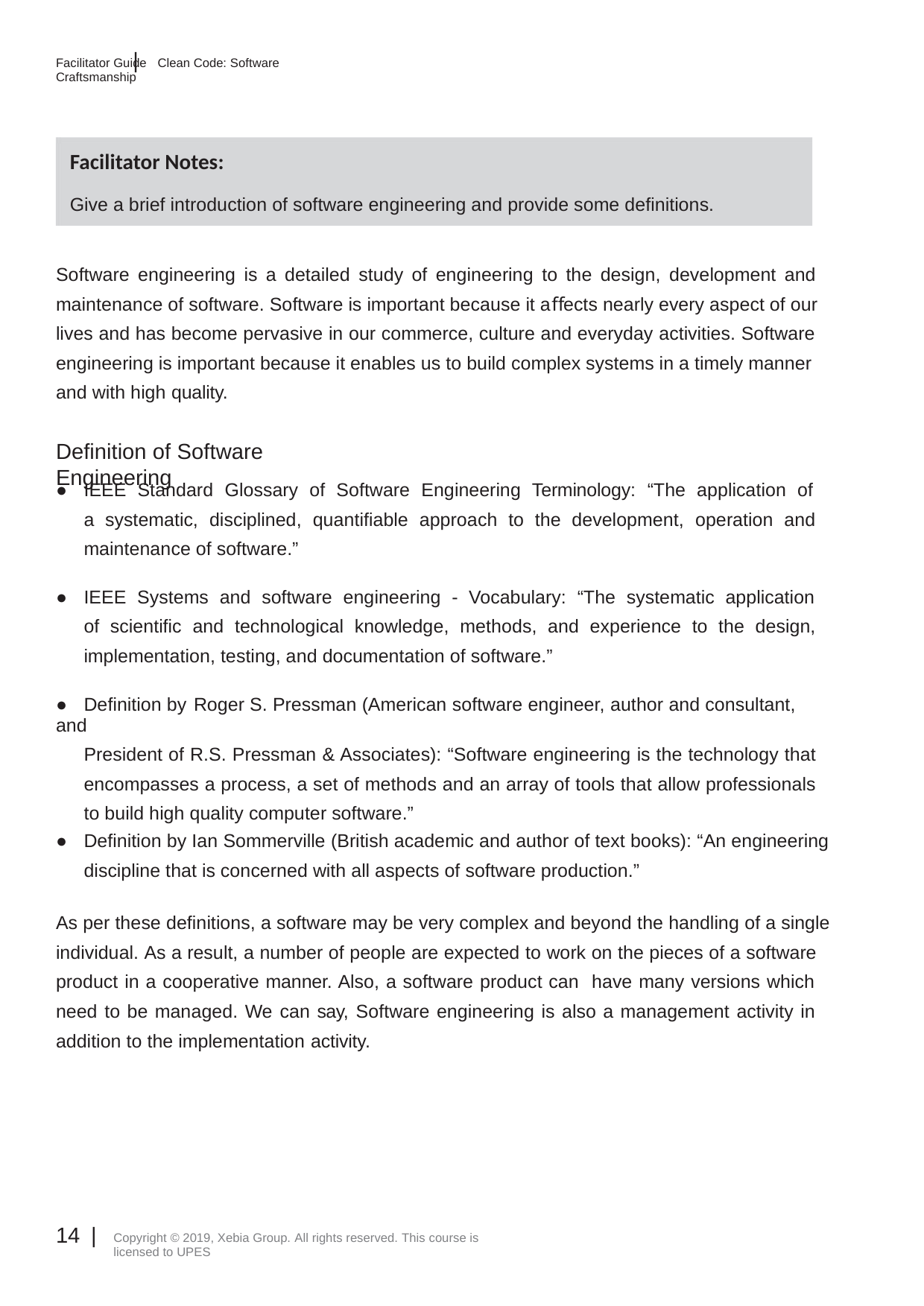

|
Facilitator Guide Clean Code: Software Craftsmanship

Facilitator Notes:
Give a brief introduction of software engineering and provide some deﬁnitions.
Software engineering is a detailed study of engineering to the design, development and
maintenance of software. Software is important because it aﬀects nearly every aspect of our
lives and has become pervasive in our commerce, culture and everyday activities. Software
engineering is important because it enables us to build complex systems in a timely manner
and with high quality.
Definition of Software Engineering
● IEEE Standard Glossary of Software Engineering Terminology: “The application of
a systematic, disciplined, quantiﬁable approach to the development, operation and
maintenance of software.”
● IEEE Systems and software engineering - Vocabulary: “The systematic application
of scientiﬁc and technological knowledge, methods, and experience to the design,
implementation, testing, and documentation of software.”
● Deﬁnition by Roger S. Pressman (American software engineer, author and consultant, and
President of R.S. Pressman & Associates): “Software engineering is the technology that
encompasses a process, a set of methods and an array of tools that allow professionals
to build high quality computer software.”
● Deﬁnition by Ian Sommerville (British academic and author of text books): “An engineering
discipline that is concerned with all aspects of software production.”
As per these deﬁnitions, a software may be very complex and beyond the handling of a single
individual. As a result, a number of people are expected to work on the pieces of a software
product in a cooperative manner. Also, a software product can have many versions which
need to be managed. We can say, Software engineering is also a management activity in
addition to the implementation activity.
14 |
Copyright © 2019, Xebia Group. All rights reserved. This course is licensed to UPES